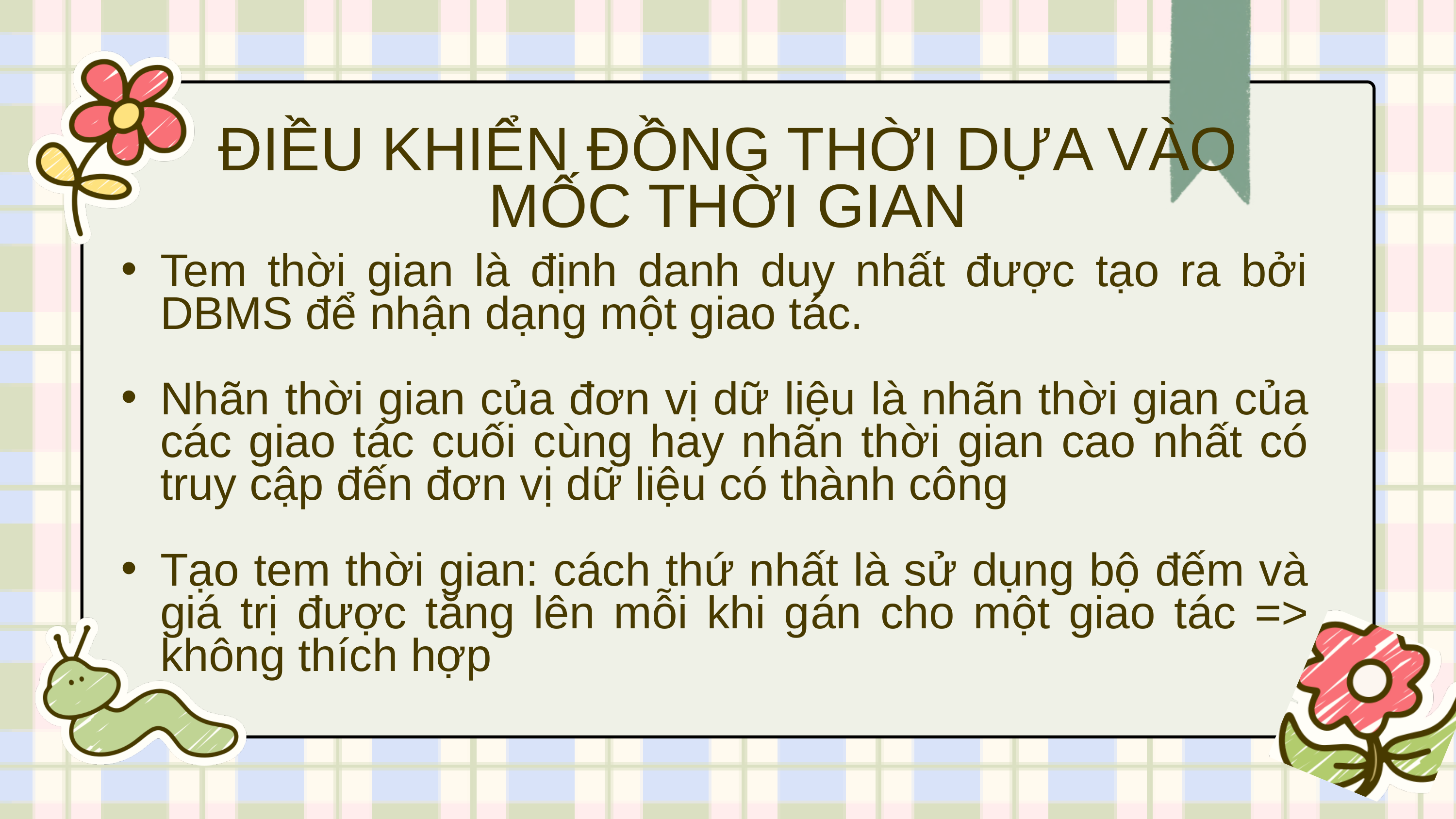

ĐIỀU KHIỂN ĐỒNG THỜI DỰA VÀO MỐC THỜI GIAN
Tem thời gian là định danh duy nhất được tạo ra bởi DBMS để nhận dạng một giao tác.

Nhãn thời gian của đơn vị dữ liệu là nhãn thời gian của các giao tác cuối cùng hay nhãn thời gian cao nhất có truy cập đến đơn vị dữ liệu có thành công

Tạo tem thời gian: cách thứ nhất là sử dụng bộ đếm và giá trị được tăng lên mỗi khi gán cho một giao tác => không thích hợp